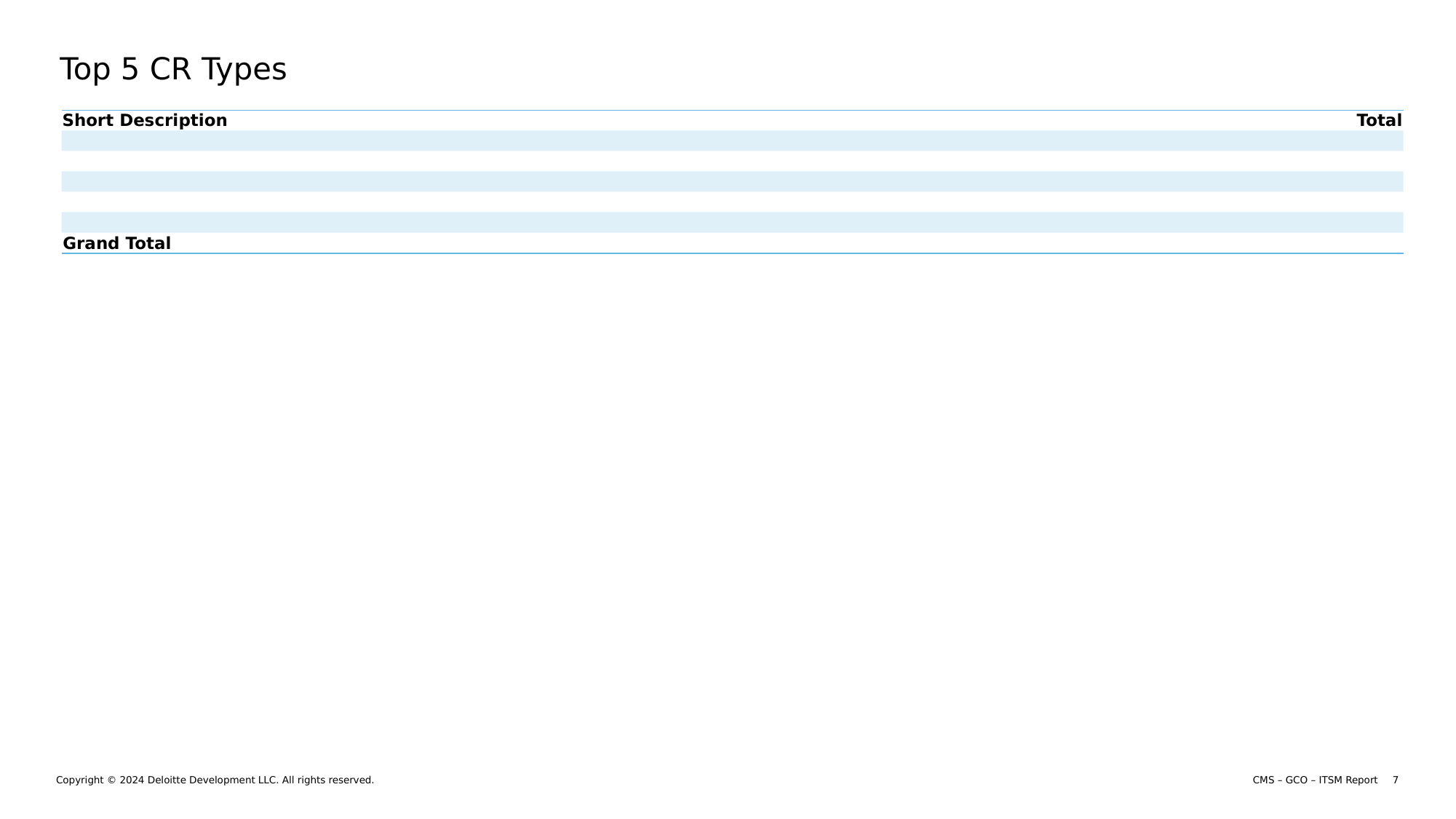

Top 5 CR Types
| Short Description | Total |
| --- | --- |
|  |  |
|  |  |
|  |  |
|  |  |
|  |  |
| Grand Total |  |